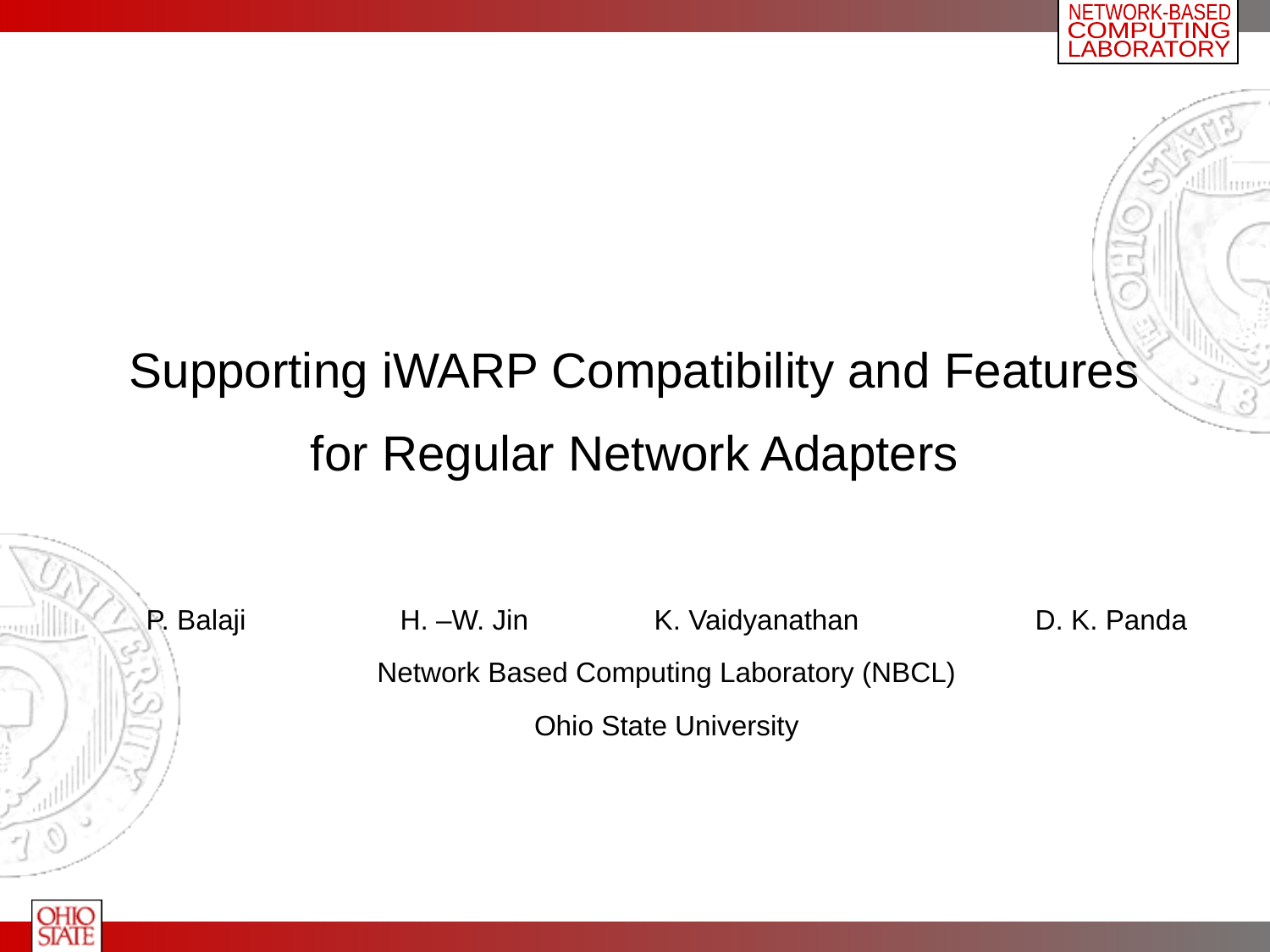

# Supporting iWARP Compatibility and Features for Regular Network Adapters
P. Balaji		H. –W. Jin	K. Vaidyanathan		D. K. Panda
Network Based Computing Laboratory (NBCL)
Ohio State University